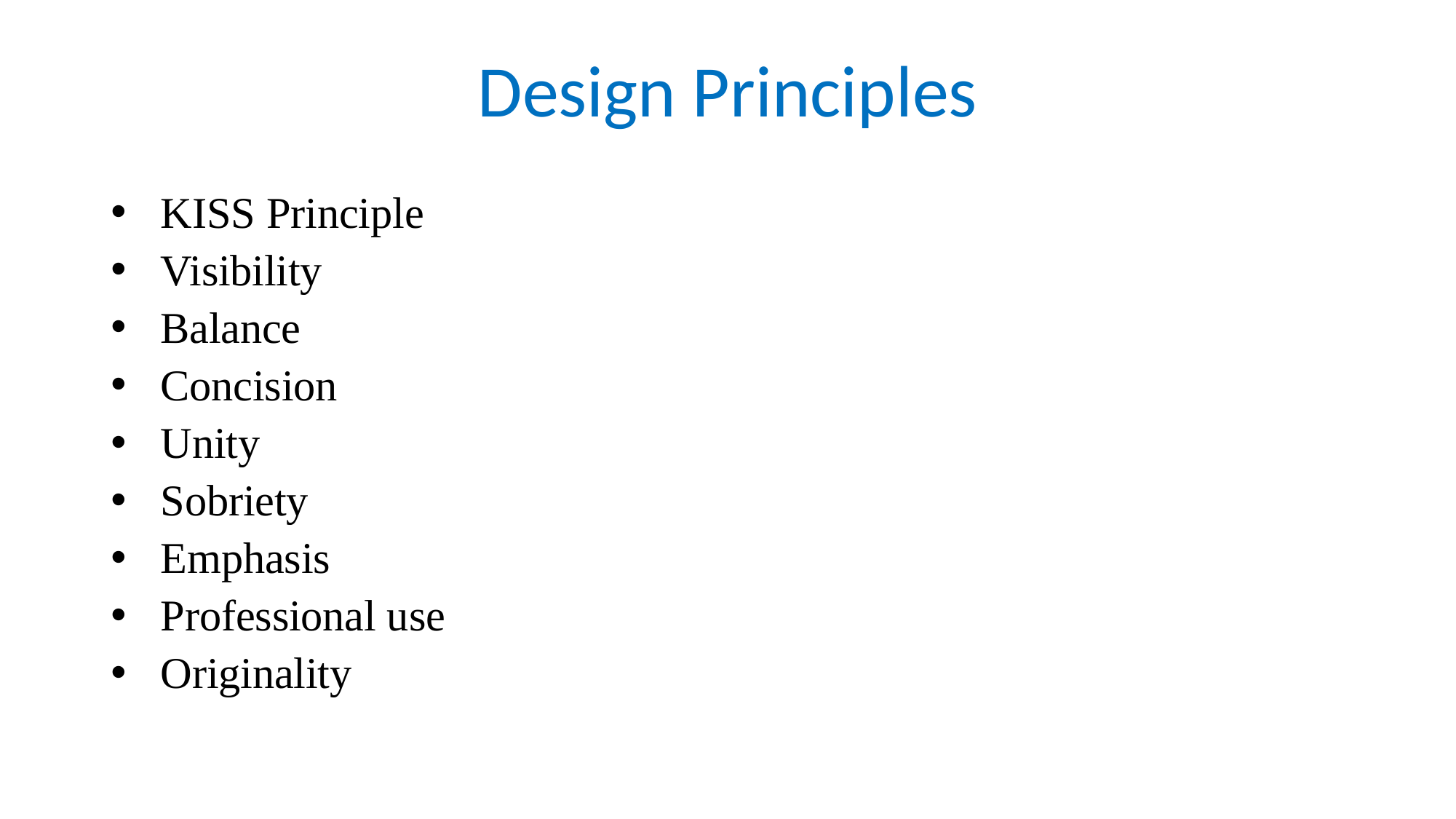

# Design Principles
KISS Principle
Visibility
Balance
Concision
Unity
Sobriety
Emphasis
Professional use
Originality